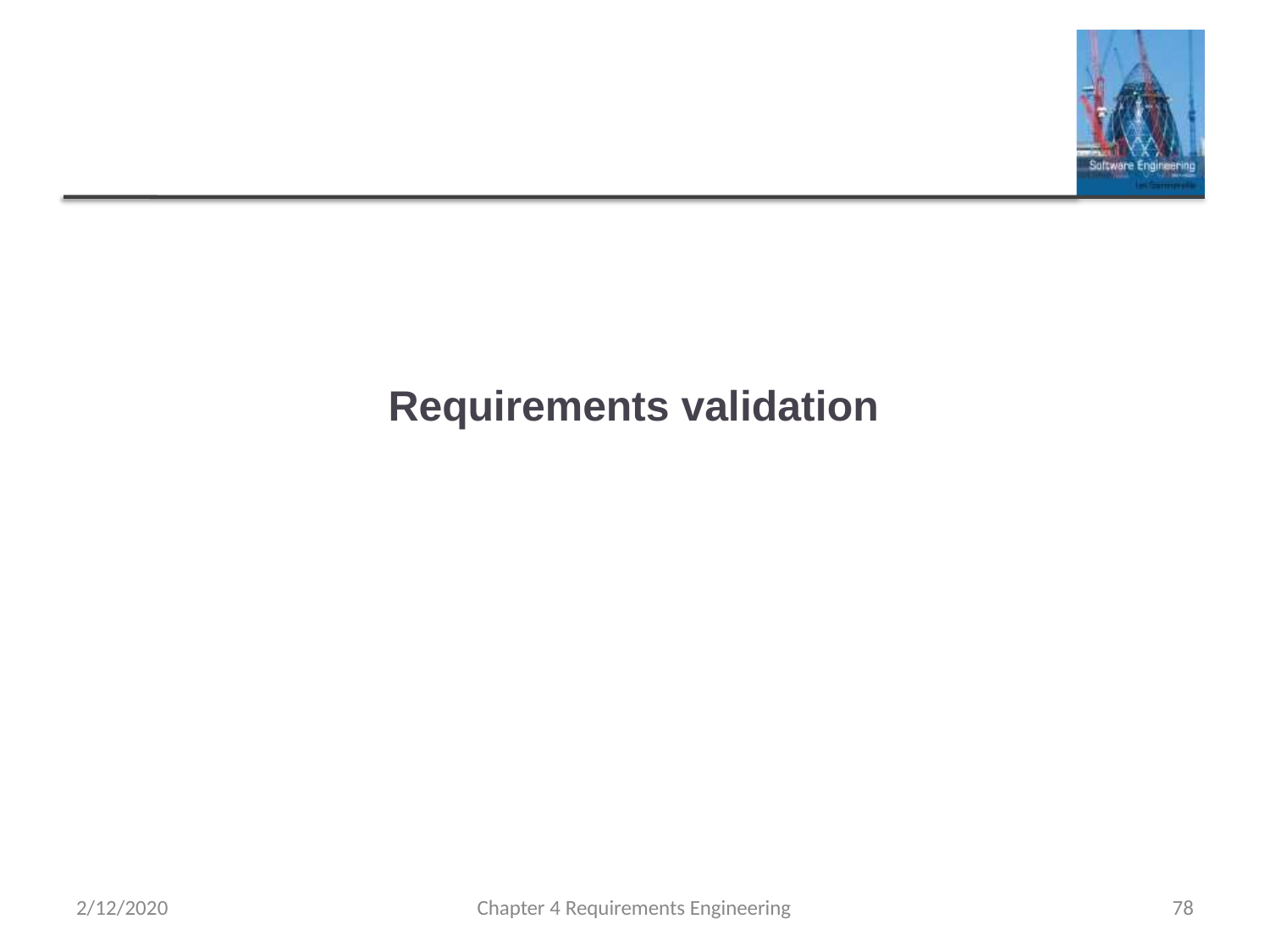

# Requirements validation
2/12/2020
Chapter 4 Requirements Engineering
78